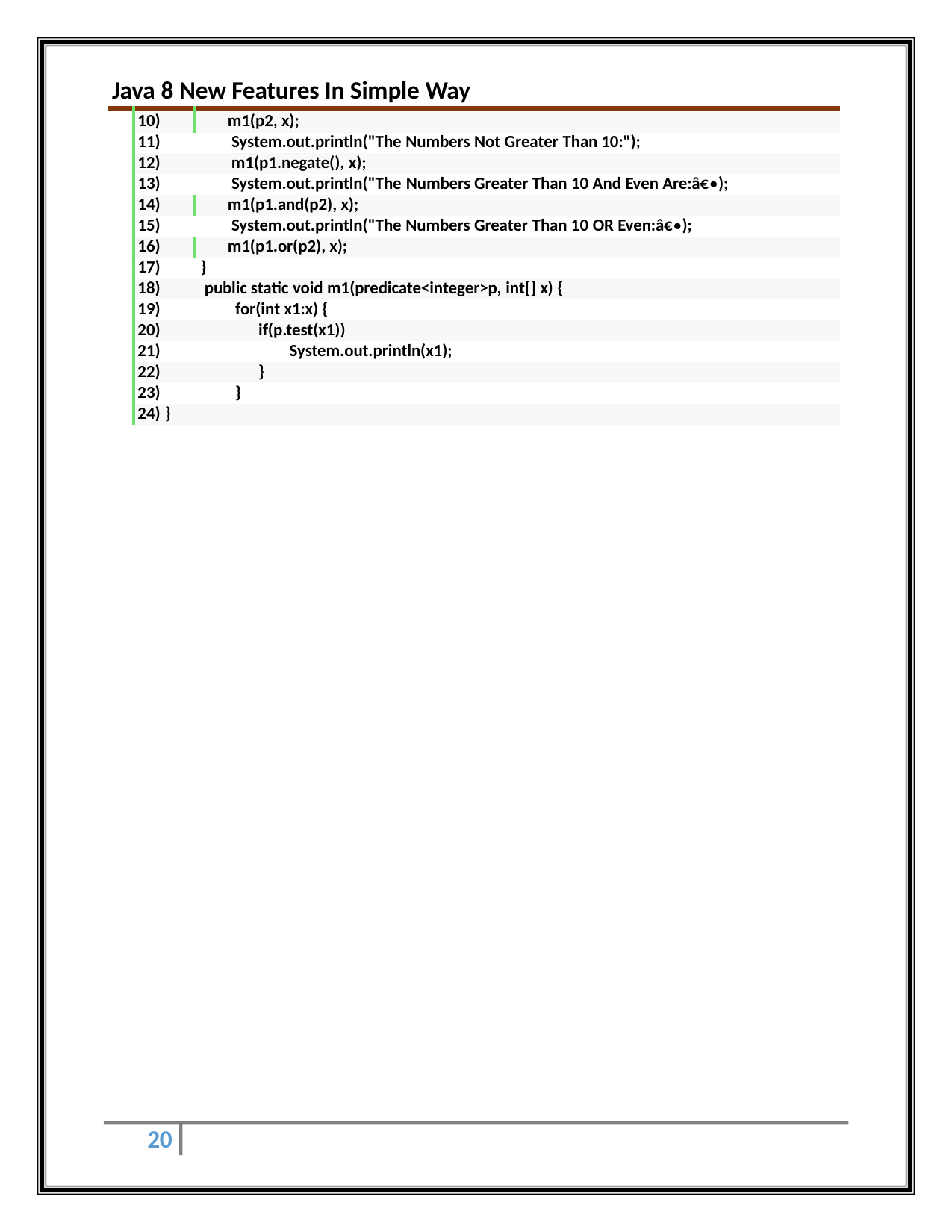

Java 8 New Features In Simple Way
|  | 10) | m1(p2, x); |
| --- | --- | --- |
|  | 11) System.out.println("The Numbers Not Greater Than 10:"); |  |
|  | 12) m1(p1.negate(), x); |  |
|  | 13) System.out.println("The Numbers Greater Than 10 And Even Are:â€•); |  |
|  | 14) | m1(p1.and(p2), x); |
|  | 15) System.out.println("The Numbers Greater Than 10 OR Even:â€•); |  |
|  | 16) | m1(p1.or(p2), x); |
|  | 17) } |  |
|  | 18) public static void m1(predicate<integer>p, int[] x) { |  |
|  | 19) for(int x1:x) { |  |
|  | 20) if(p.test(x1)) |  |
|  | 21) System.out.println(x1); |  |
|  | 22) } |  |
|  | 23) } |  |
|  | 24) } |  |

20